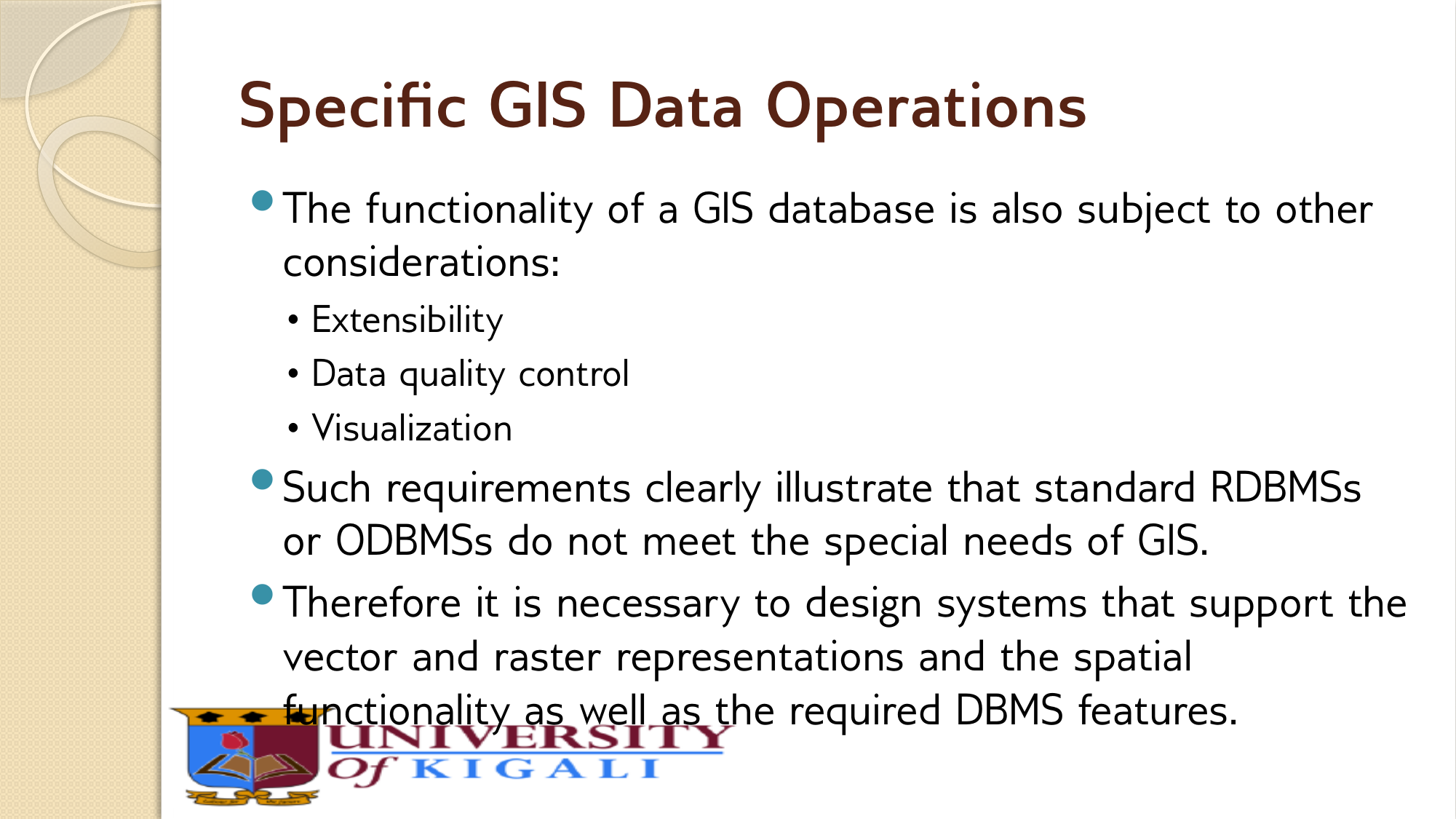

# Specific GIS Data Operations
The functionality of a GIS database is also subject to other considerations:
• Extensibility
• Data quality control
• Visualization
Such requirements clearly illustrate that standard RDBMSs or ODBMSs do not meet the special needs of GIS.
Therefore it is necessary to design systems that support the vector and raster representations and the spatial functionality as well as the required DBMS features.